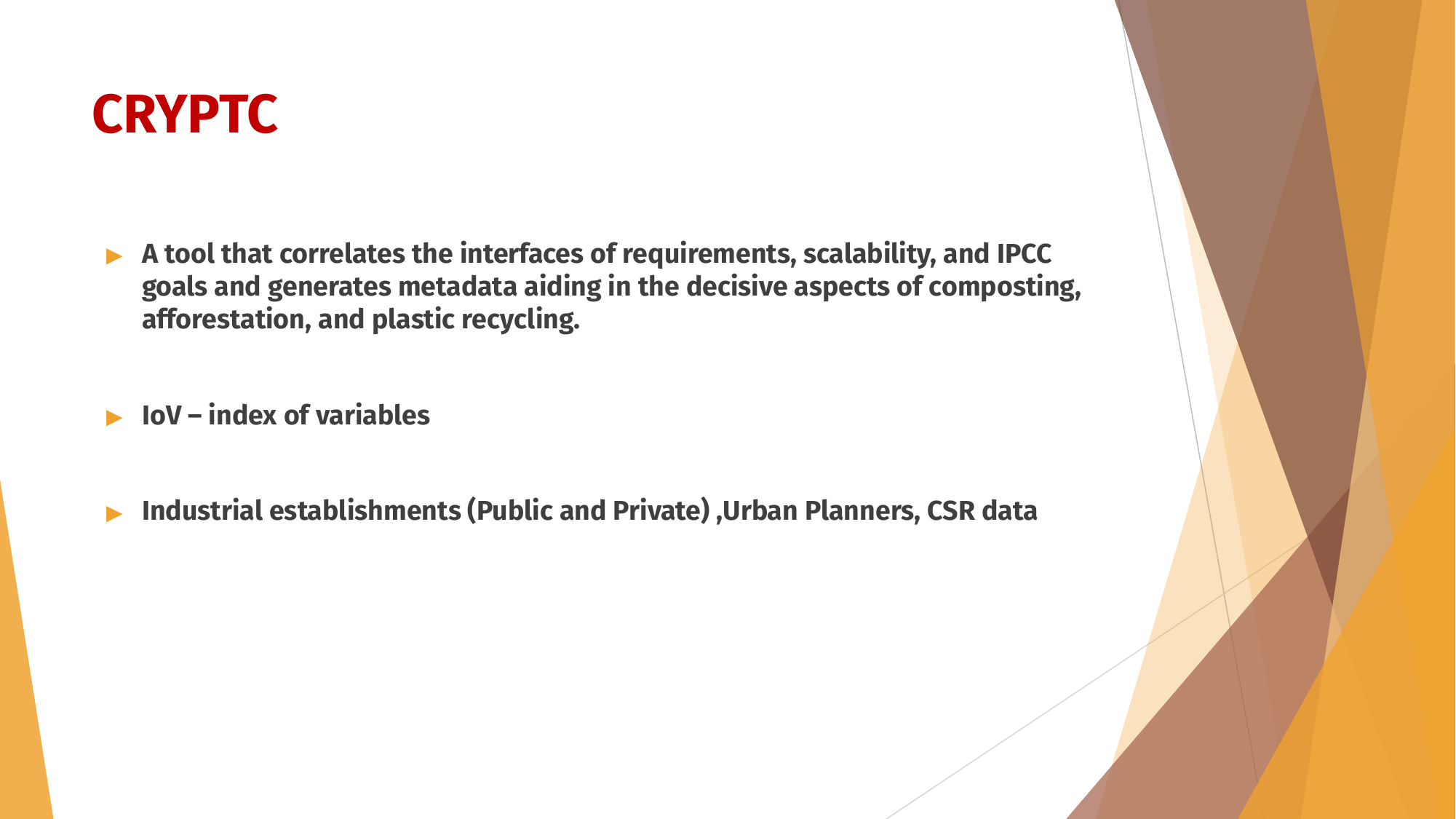

# CRYPTC
A tool that correlates the interfaces of requirements, scalability, and IPCC goals and generates metadata aiding in the decisive aspects of composting, afforestation, and plastic recycling.

IoV – index of variables

Industrial establishments (Public and Private) ,Urban Planners, CSR data